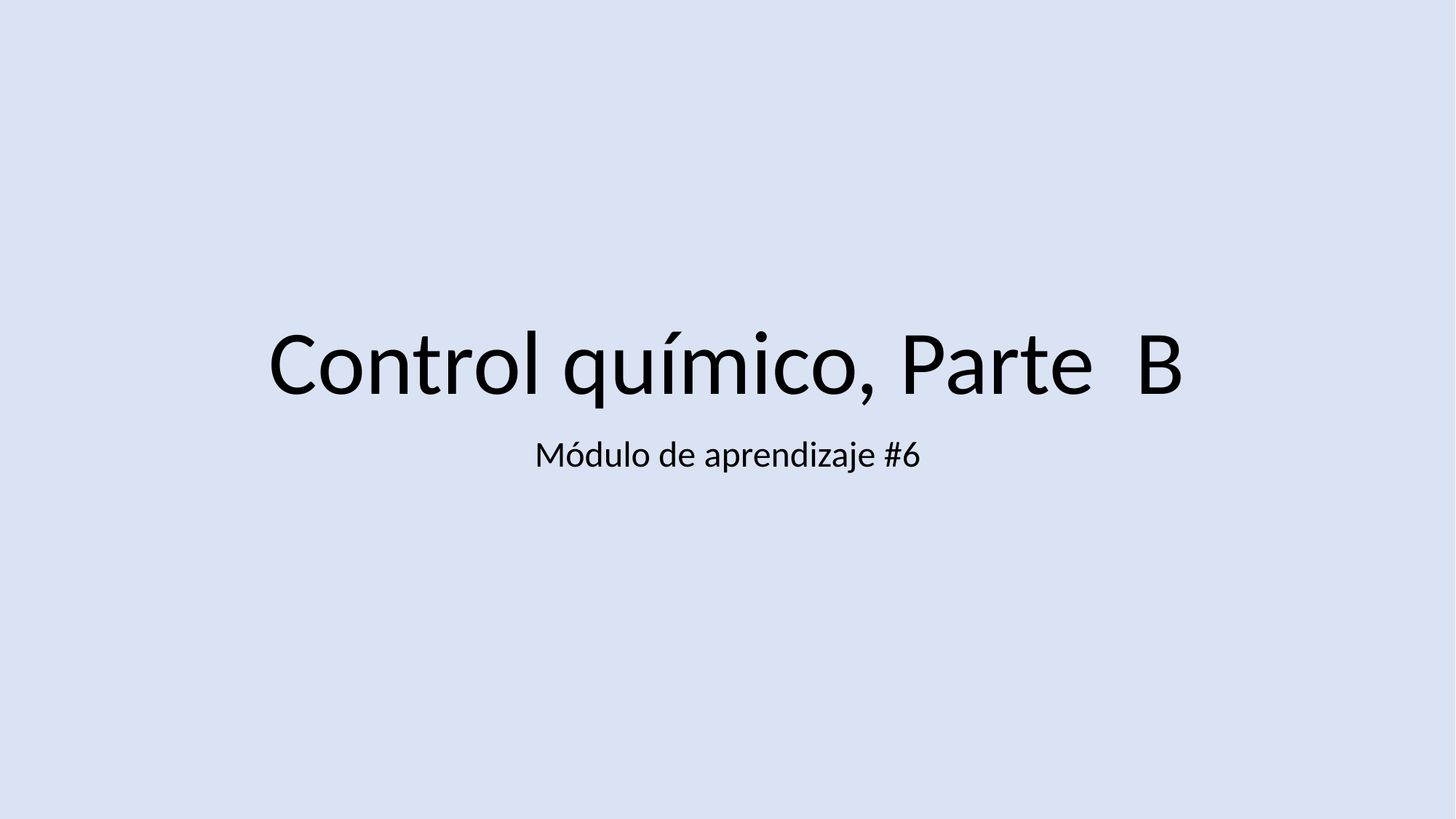

# Control químico, Parte  B
Módulo de aprendizaje #6